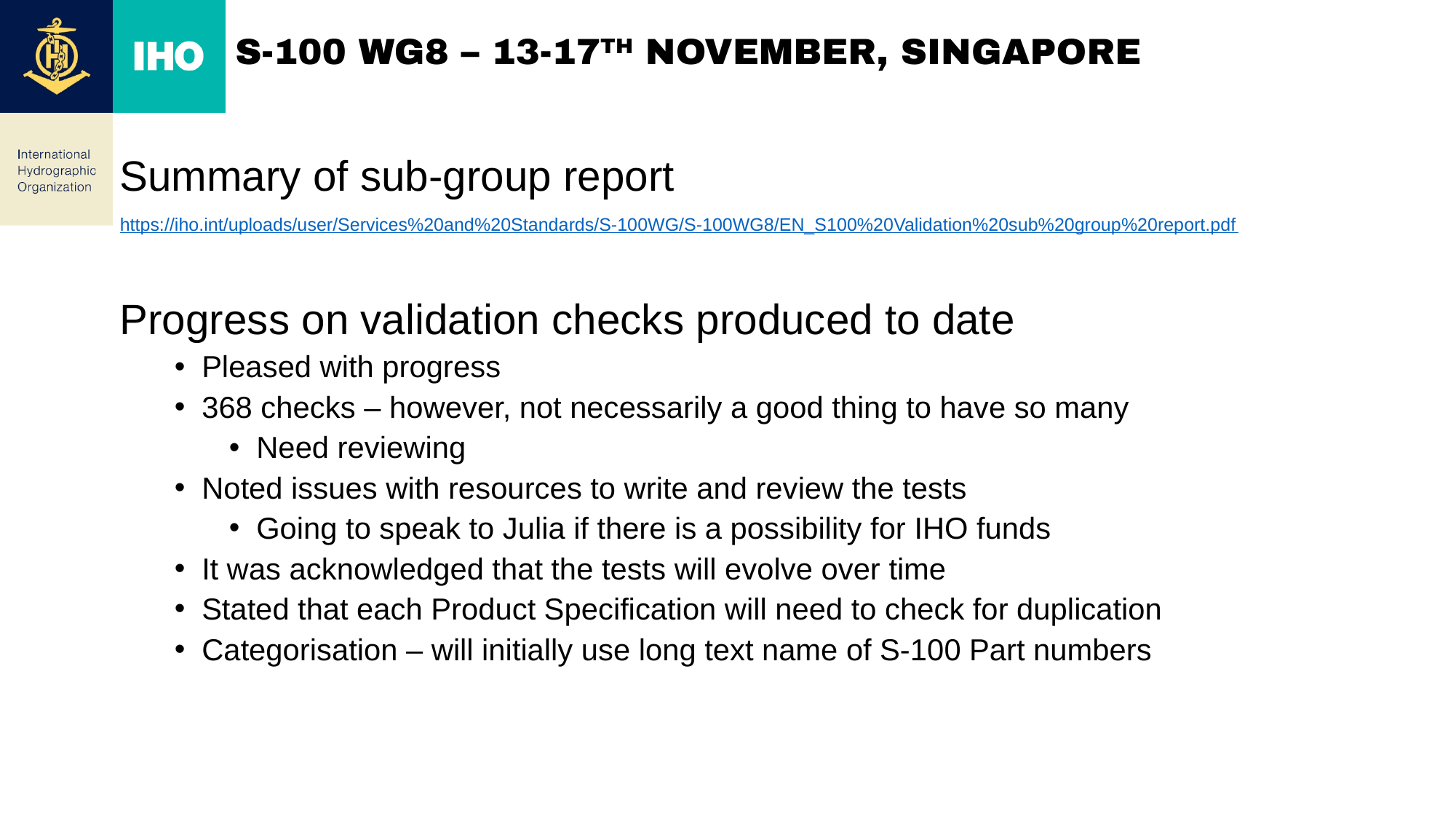

# S-100 wg8 – 13-17TH November, Singapore
Summary of sub-group report
https://iho.int/uploads/user/Services%20and%20Standards/S-100WG/S-100WG8/EN_S100%20Validation%20sub%20group%20report.pdf

Progress on validation checks produced to date
Pleased with progress
368 checks – however, not necessarily a good thing to have so many
Need reviewing
Noted issues with resources to write and review the tests
Going to speak to Julia if there is a possibility for IHO funds
It was acknowledged that the tests will evolve over time
Stated that each Product Specification will need to check for duplication
Categorisation – will initially use long text name of S-100 Part numbers